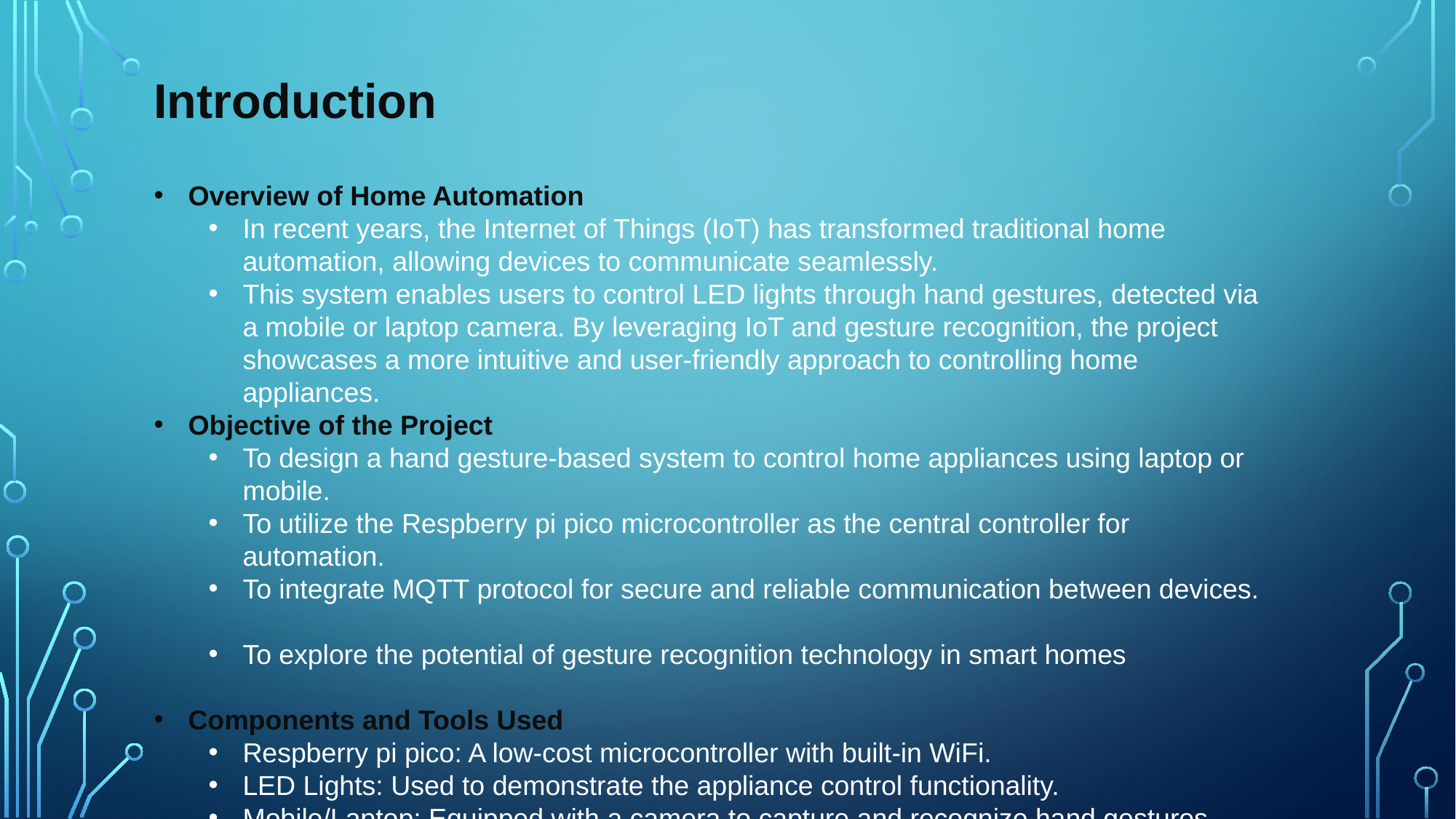

Introduction

Overview of Home Automation
In recent years, the Internet of Things (IoT) has transformed traditional home automation, allowing devices to communicate seamlessly.
This system enables users to control LED lights through hand gestures, detected via a mobile or laptop camera. By leveraging IoT and gesture recognition, the project showcases a more intuitive and user-friendly approach to controlling home appliances.
Objective of the Project
To design a hand gesture-based system to control home appliances using laptop or mobile.
To utilize the Respberry pi pico microcontroller as the central controller for automation.
To integrate MQTT protocol for secure and reliable communication between devices.
To explore the potential of gesture recognition technology in smart homes
Components and Tools Used
Respberry pi pico: A low-cost microcontroller with built-in WiFi.
LED Lights: Used to demonstrate the appliance control functionality.
Mobile/Laptop: Equipped with a camera to capture and recognize hand gestures.
MQTT Protocol: A lightweight messaging protocol used for reliable IoT communication.
Gesture Recognition Software: Python libraries like OpenCV and MediaPipe (for gesture detection).